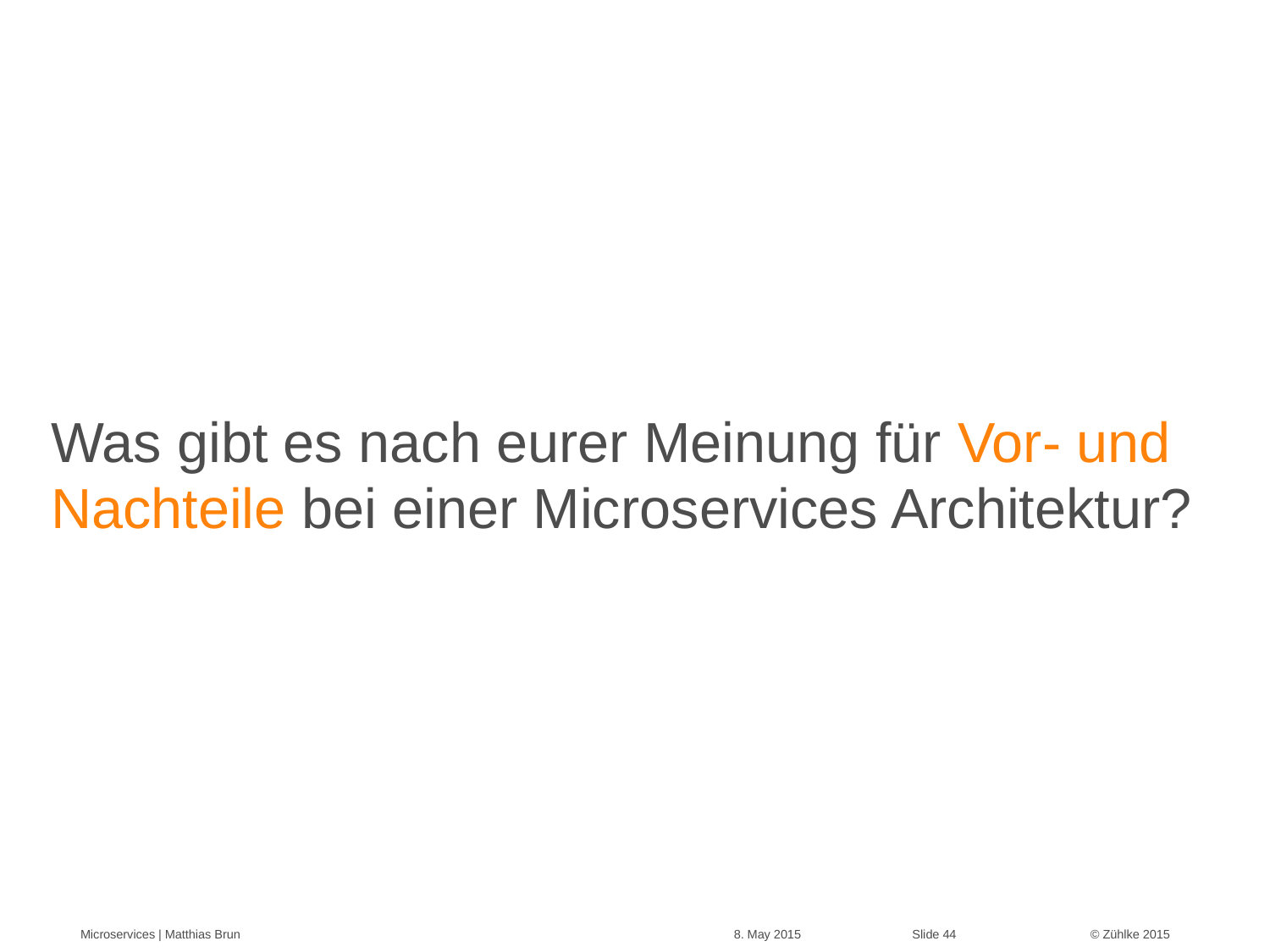

Was gibt es nach eurer Meinung für Vor- und Nachteile bei einer Microservices Architektur?
Microservices | Matthias Brun
8. May 2015
Slide 44